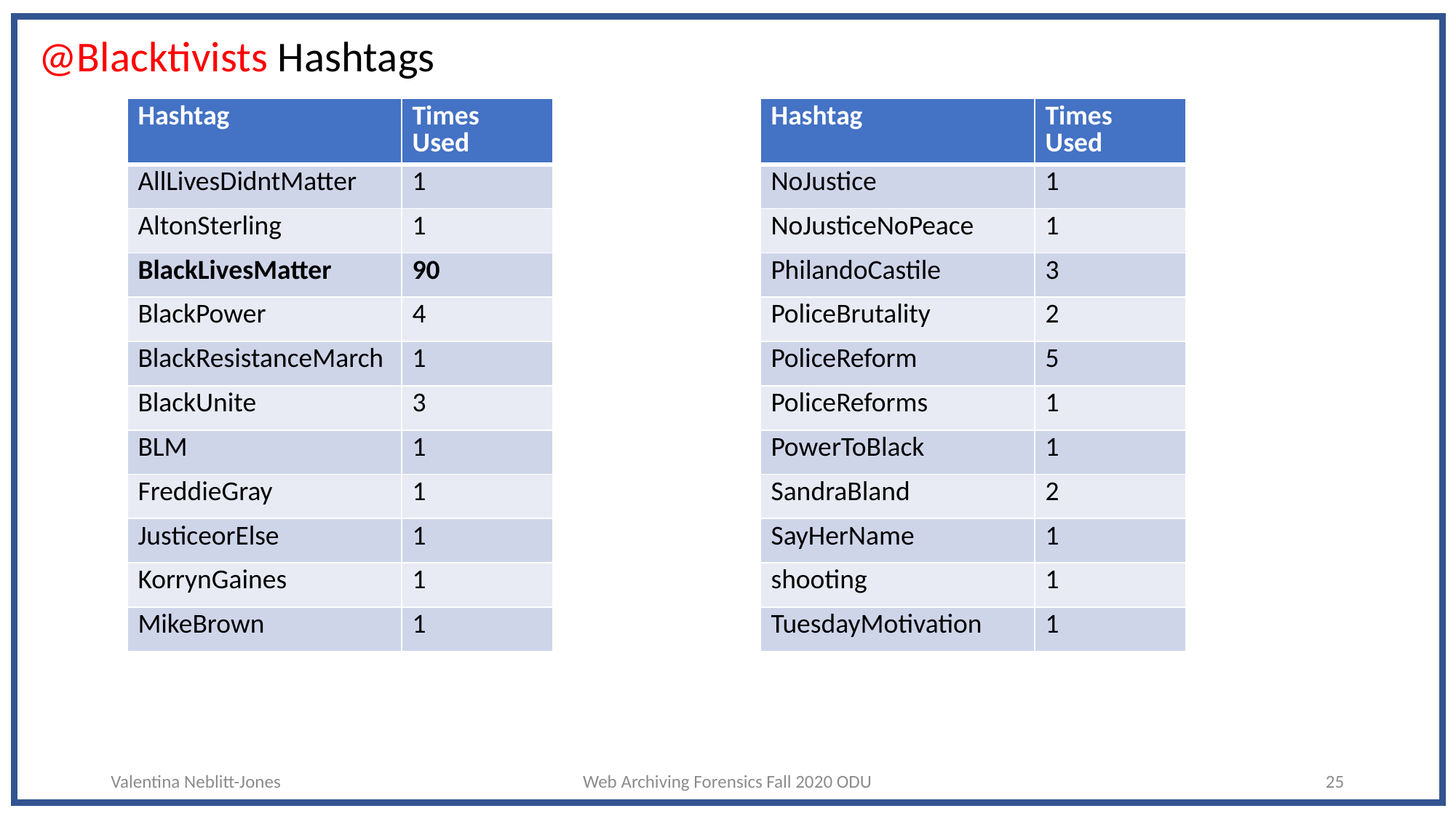

# @Blacktivists Hashtags
| Hashtag | Times Used |
| --- | --- |
| AllLivesDidntMatter | 1 |
| AltonSterling | 1 |
| BlackLivesMatter | 90 |
| BlackPower | 4 |
| BlackResistanceMarch | 1 |
| BlackUnite | 3 |
| BLM | 1 |
| FreddieGray | 1 |
| JusticeorElse | 1 |
| KorrynGaines | 1 |
| MikeBrown | 1 |
| Hashtag | Times Used |
| --- | --- |
| NoJustice | 1 |
| NoJusticeNoPeace | 1 |
| PhilandoCastile | 3 |
| PoliceBrutality | 2 |
| PoliceReform | 5 |
| PoliceReforms | 1 |
| PowerToBlack | 1 |
| SandraBland | 2 |
| SayHerName | 1 |
| shooting | 1 |
| TuesdayMotivation | 1 |
Valentina Neblitt-Jones
Web Archiving Forensics Fall 2020 ODU
25